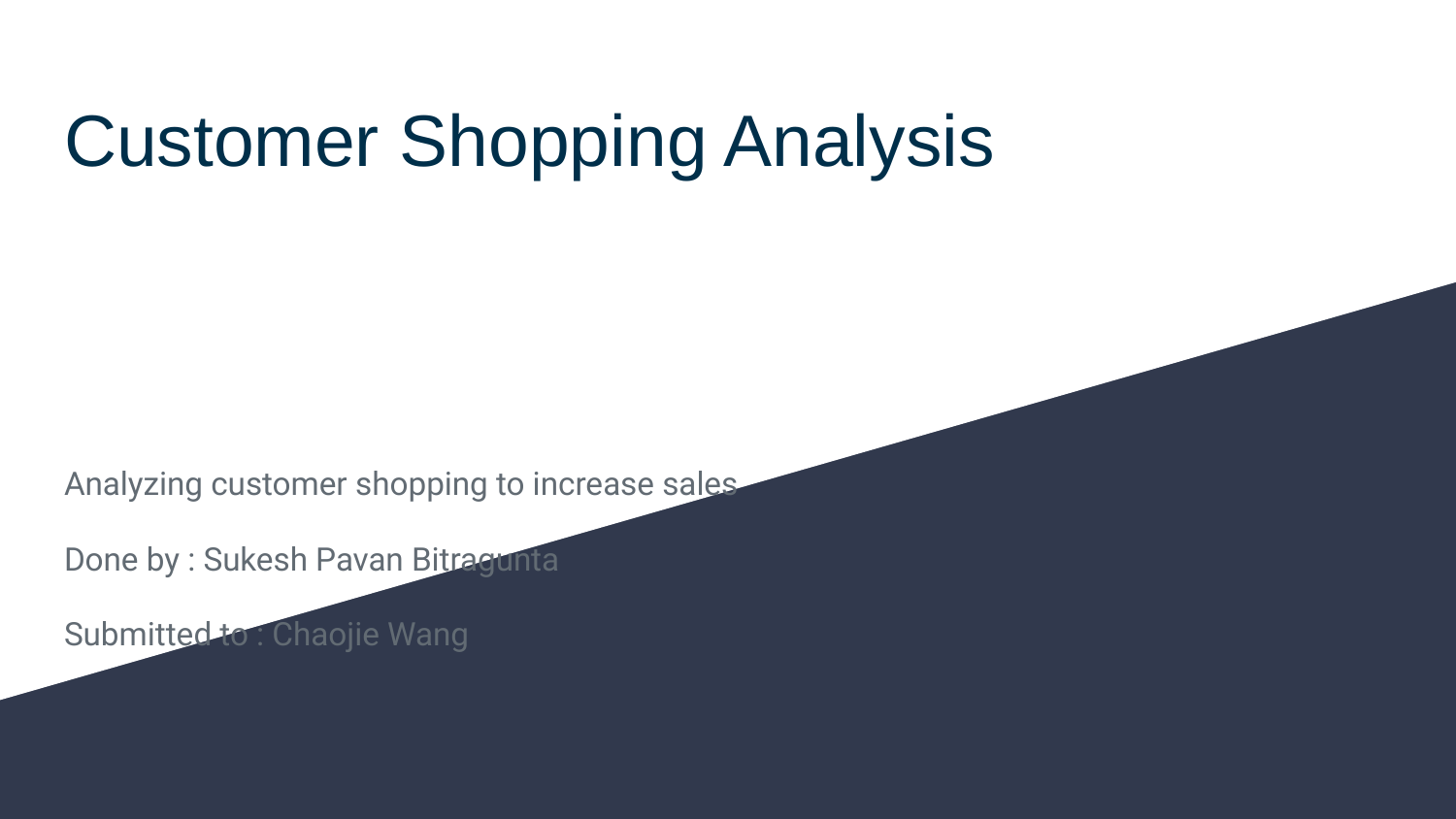

# Customer Shopping Analysis
Analyzing customer shopping to increase sales

Done by : Sukesh Pavan Bitragunta

Submitted to : Chaojie Wang